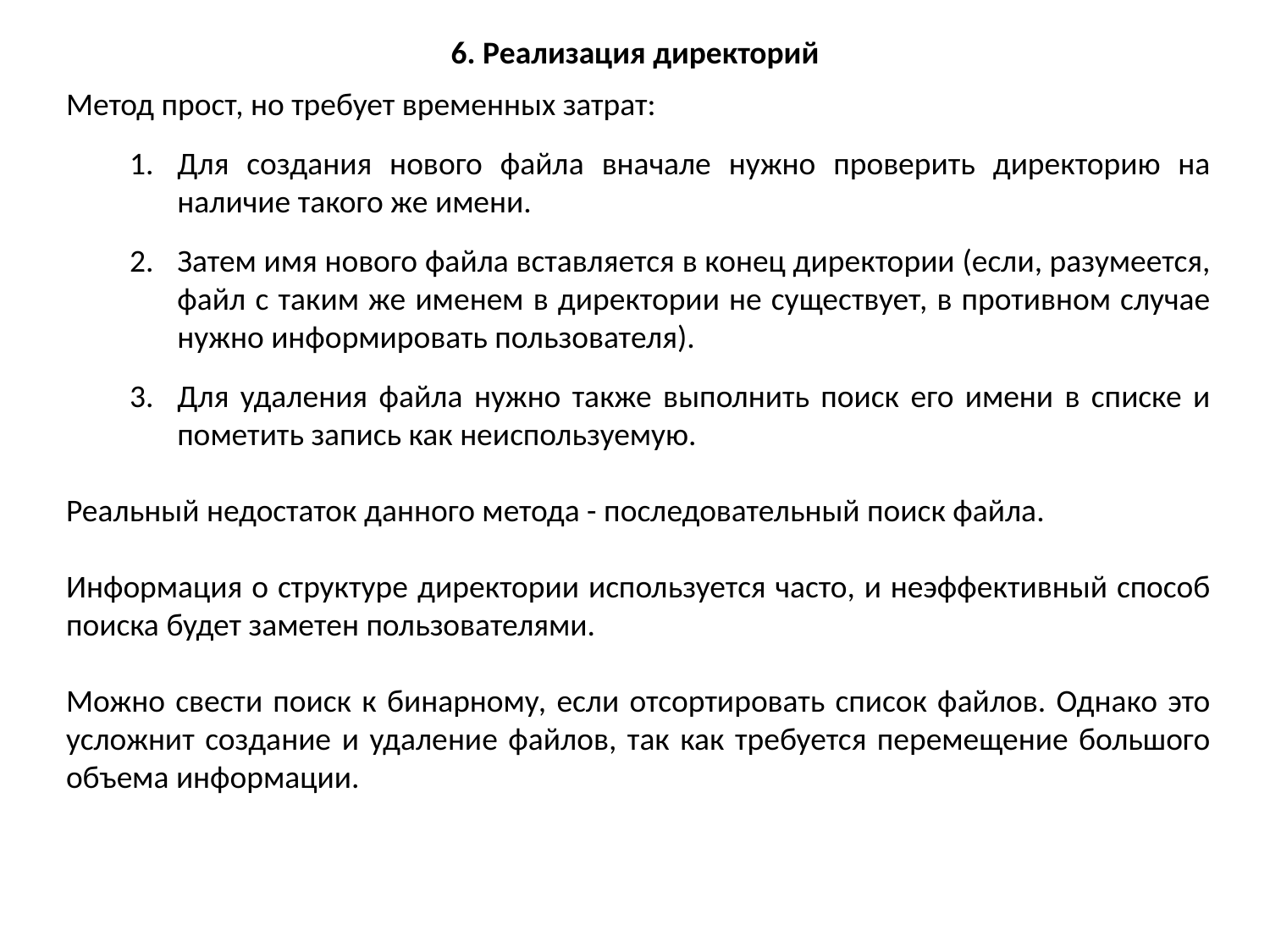

6. Реализация директорий
Метод прост, но требует временных затрат:
Для создания нового файла вначале нужно проверить директорию на наличие такого же имени.
Затем имя нового файла вставляется в конец директории (если, разумеется, файл с таким же именем в директории не существует, в противном случае нужно информировать пользователя).
Для удаления файла нужно также выполнить поиск его имени в списке и пометить запись как неиспользуемую.

Реальный недостаток данного метода - последовательный поиск файла.

Информация о структуре директории используется часто, и неэффективный способ поиска будет заметен пользователями.

Можно свести поиск к бинарному, если отсортировать список файлов. Однако это усложнит создание и удаление файлов, так как требуется перемещение большого объема информации.